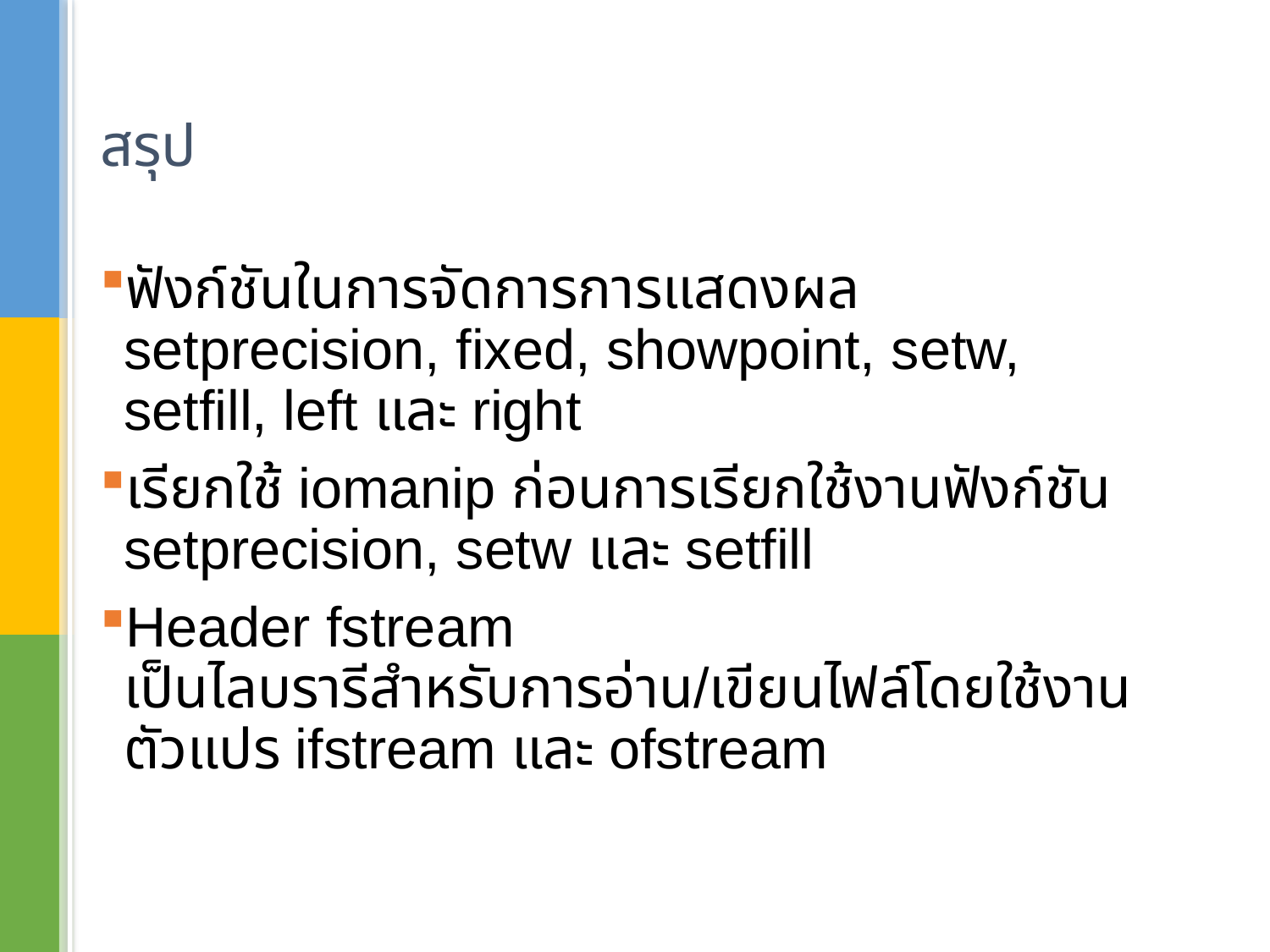

# สรุป
ฟังก์ชันในการจัดการการแสดงผล setprecision, fixed, showpoint, setw, setfill, left และ right
เรียกใช้ iomanip ก่อนการเรียกใช้งานฟังก์ชัน setprecision, setw และ setfill
Header fstream เป็นไลบรารีสำหรับการอ่าน/เขียนไฟล์โดยใช้งานตัวแปร ifstream และ ofstream